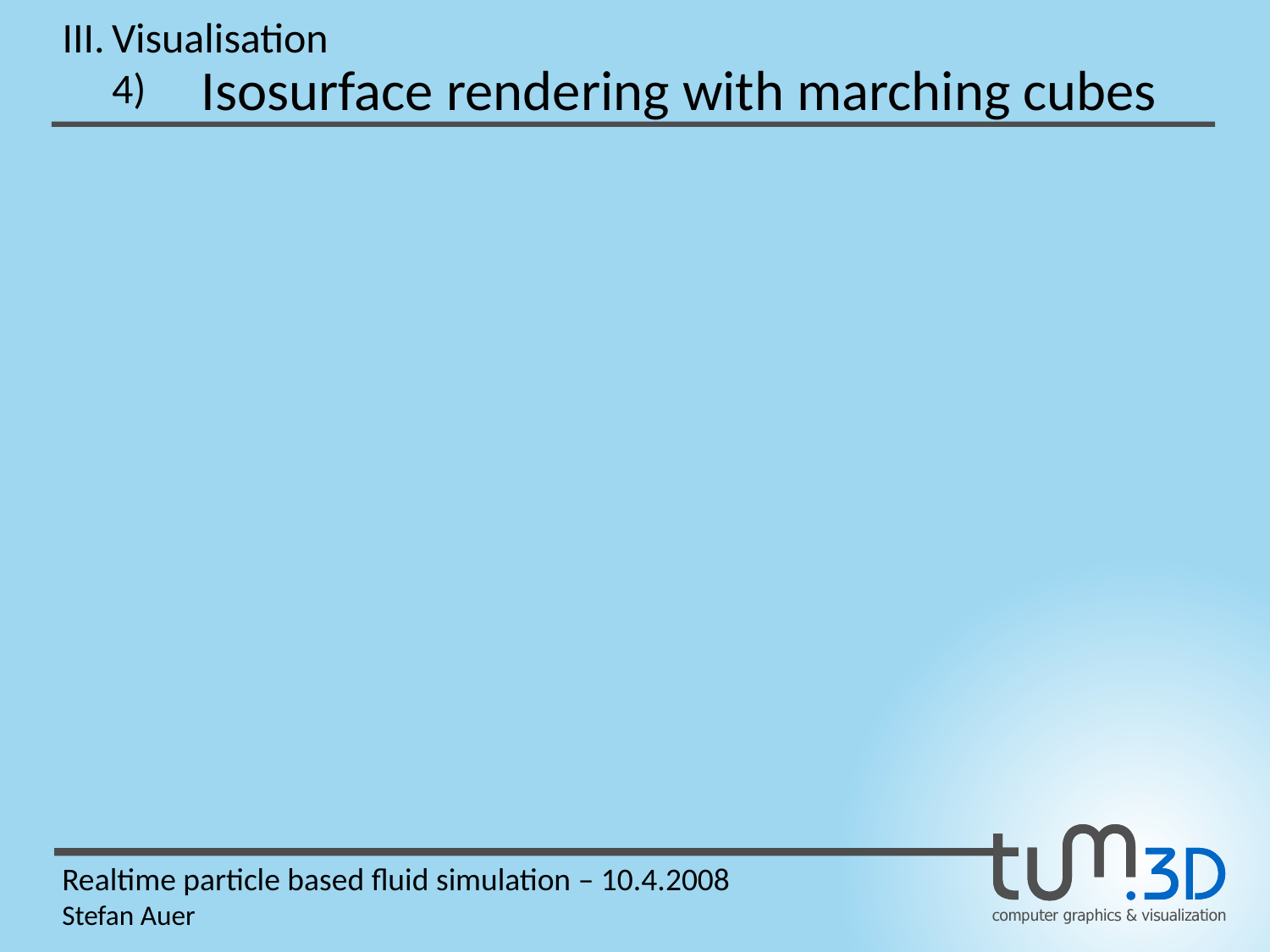

III.
Visualisation
Isosurface rendering with marching cubes
4)